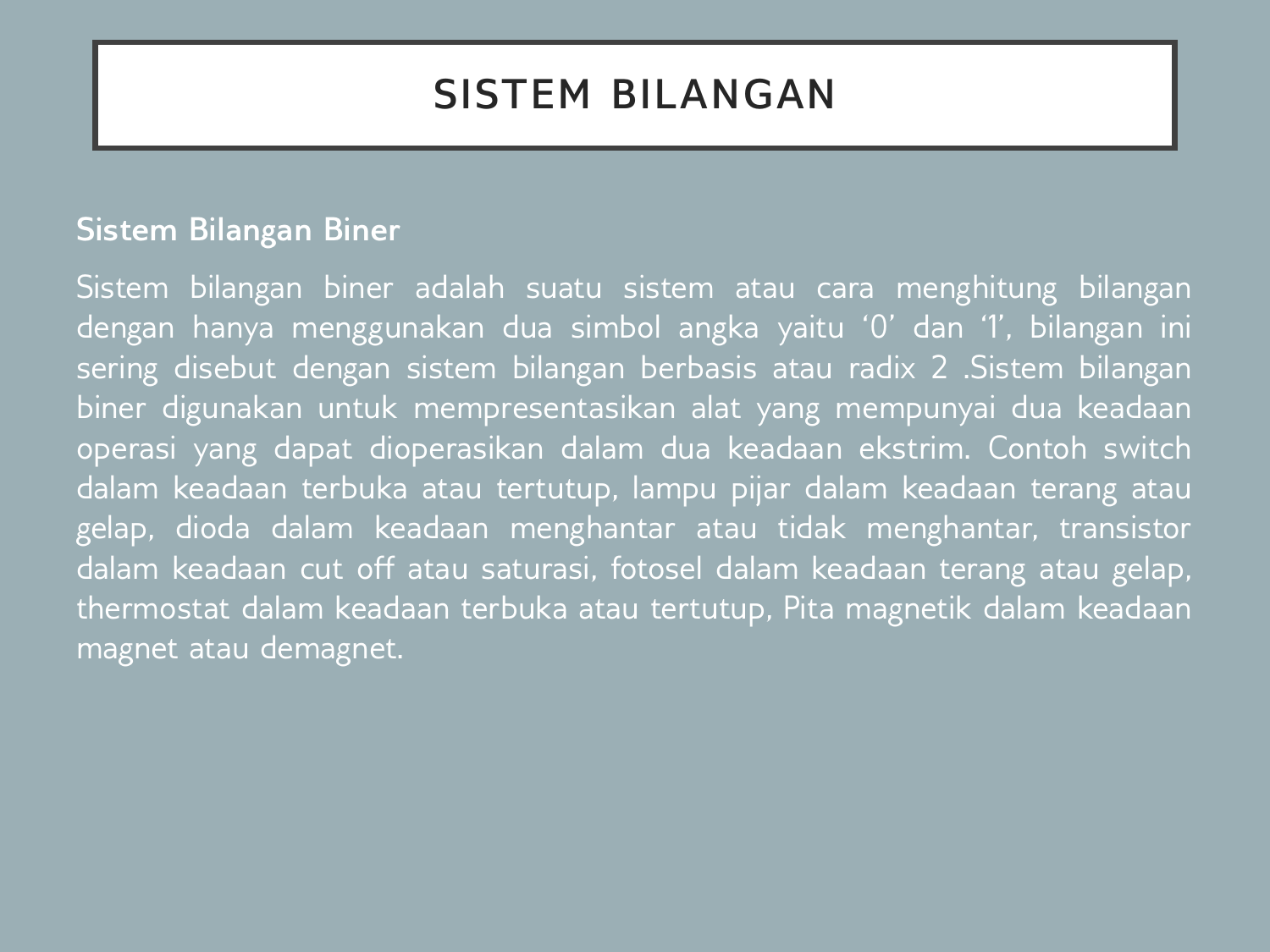

# SISTEM BILANGAN
Sistem Bilangan Biner
Sistem bilangan biner adalah suatu sistem atau cara menghitung bilangan dengan hanya menggunakan dua simbol angka yaitu ‘0’ dan ‘1’, bilangan ini sering disebut dengan sistem bilangan berbasis atau radix 2 .Sistem bilangan biner digunakan untuk mempresentasikan alat yang mempunyai dua keadaan operasi yang dapat dioperasikan dalam dua keadaan ekstrim. Contoh switch dalam keadaan terbuka atau tertutup, lampu pijar dalam keadaan terang atau gelap, dioda dalam keadaan menghantar atau tidak menghantar, transistor dalam keadaan cut off atau saturasi, fotosel dalam keadaan terang atau gelap, thermostat dalam keadaan terbuka atau tertutup, Pita magnetik dalam keadaan magnet atau demagnet.